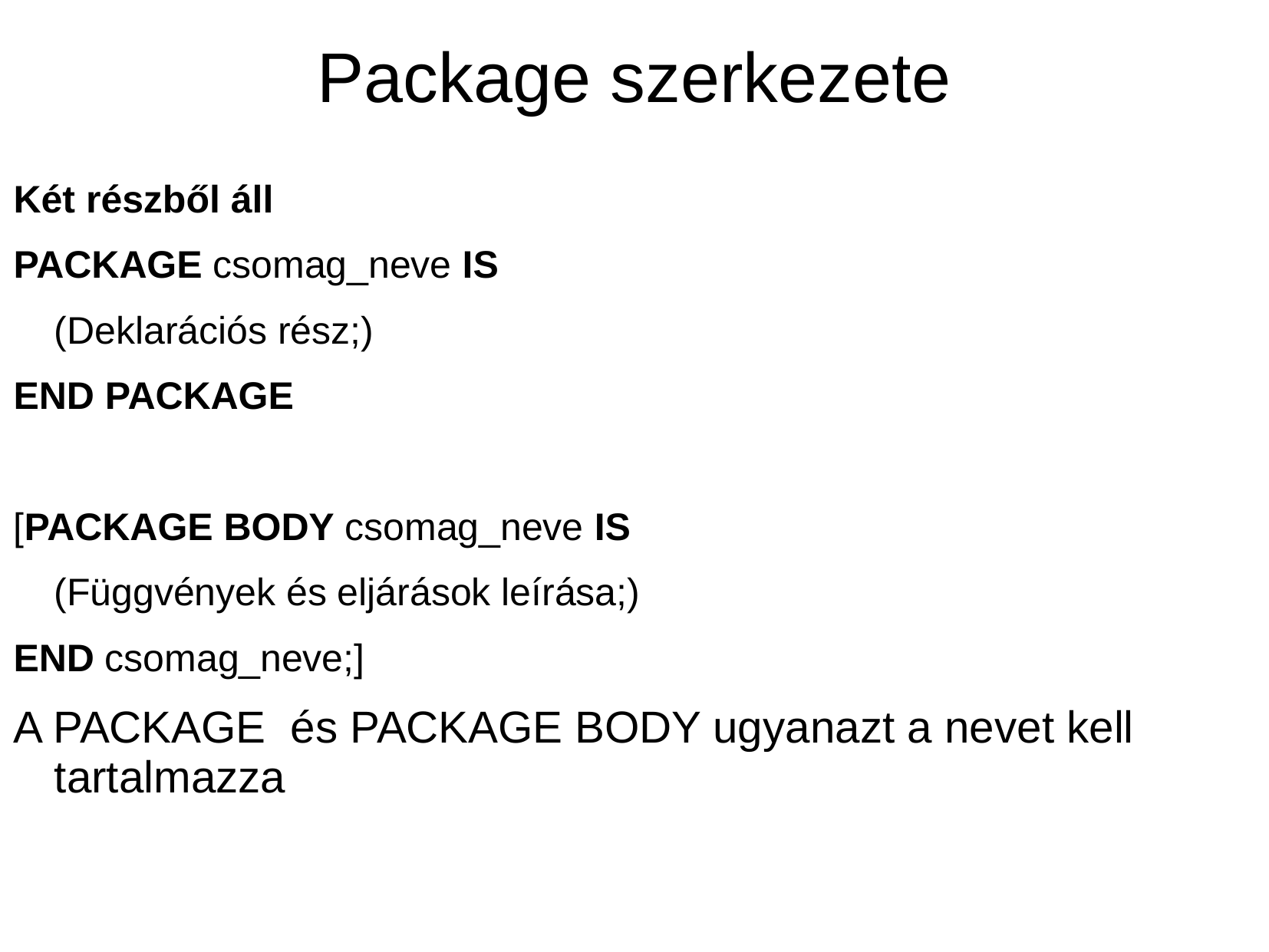

# Package szerkezete
Két részből áll
PACKAGE csomag_neve IS
	(Deklarációs rész;)
END PACKAGE

[PACKAGE BODY csomag_neve IS
	(Függvények és eljárások leírása;)
END csomag_neve;]
A PACKAGE  és PACKAGE BODY ugyanazt a nevet kell tartalmazza